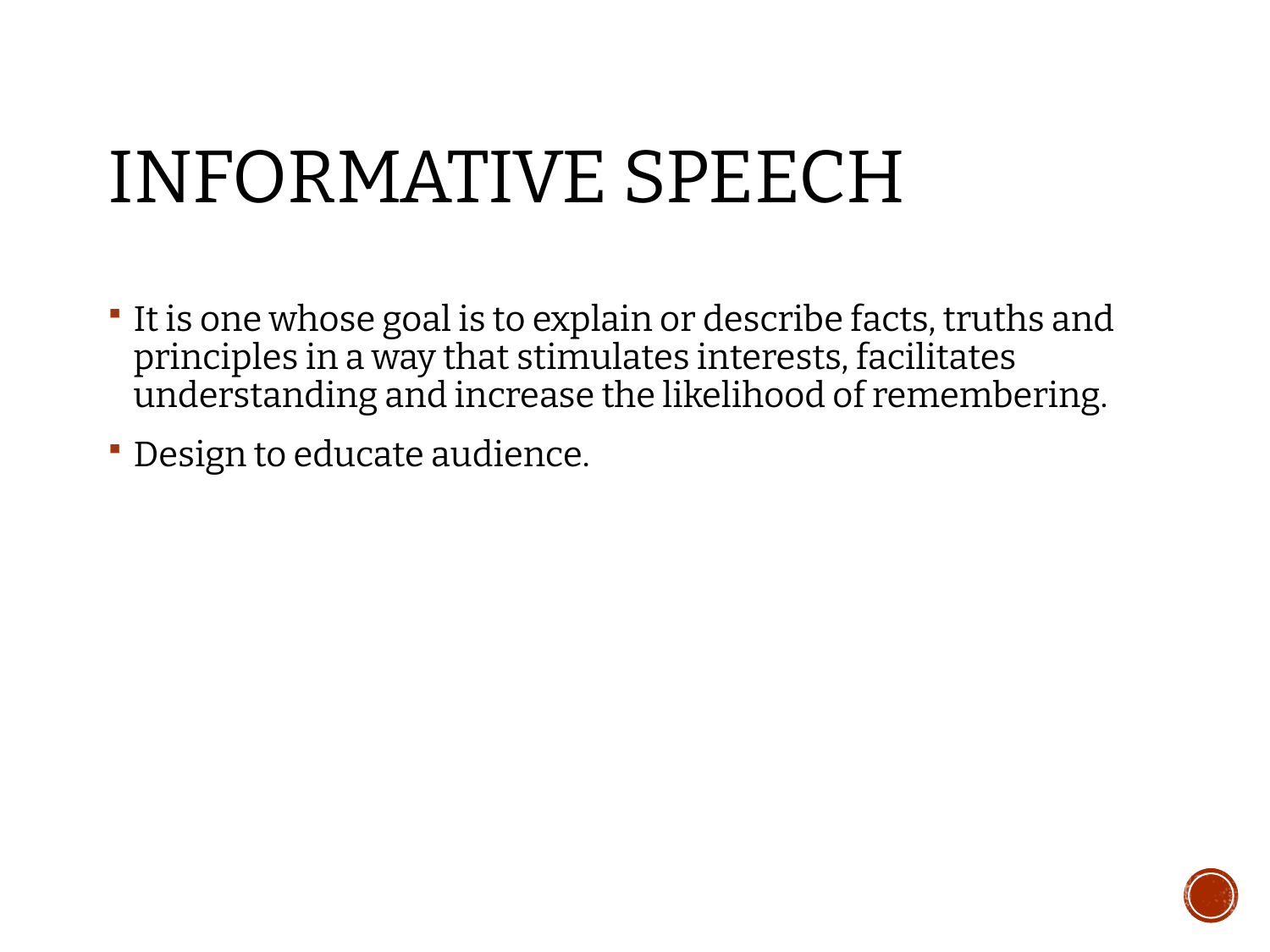

# Informative Speech
It is one whose goal is to explain or describe facts, truths and principles in a way that stimulates interests, facilitates understanding and increase the likelihood of remembering.
Design to educate audience.